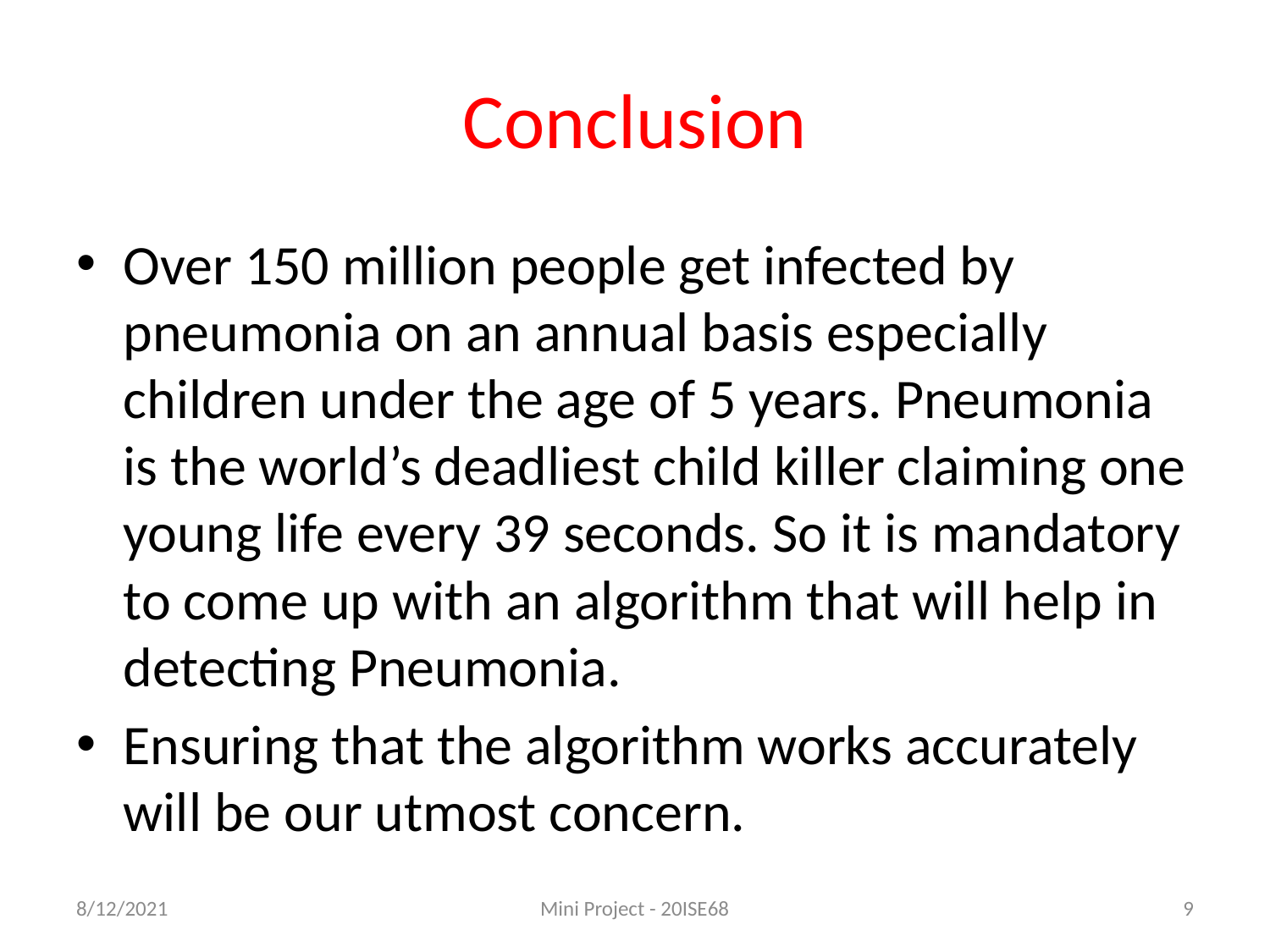

# Conclusion
Over 150 million people get infected by pneumonia on an annual basis especially children under the age of 5 years. Pneumonia is the world’s deadliest child killer claiming one young life every 39 seconds. So it is mandatory to come up with an algorithm that will help in detecting Pneumonia.
Ensuring that the algorithm works accurately will be our utmost concern.

8/12/2021
Mini Project - 20ISE68
9